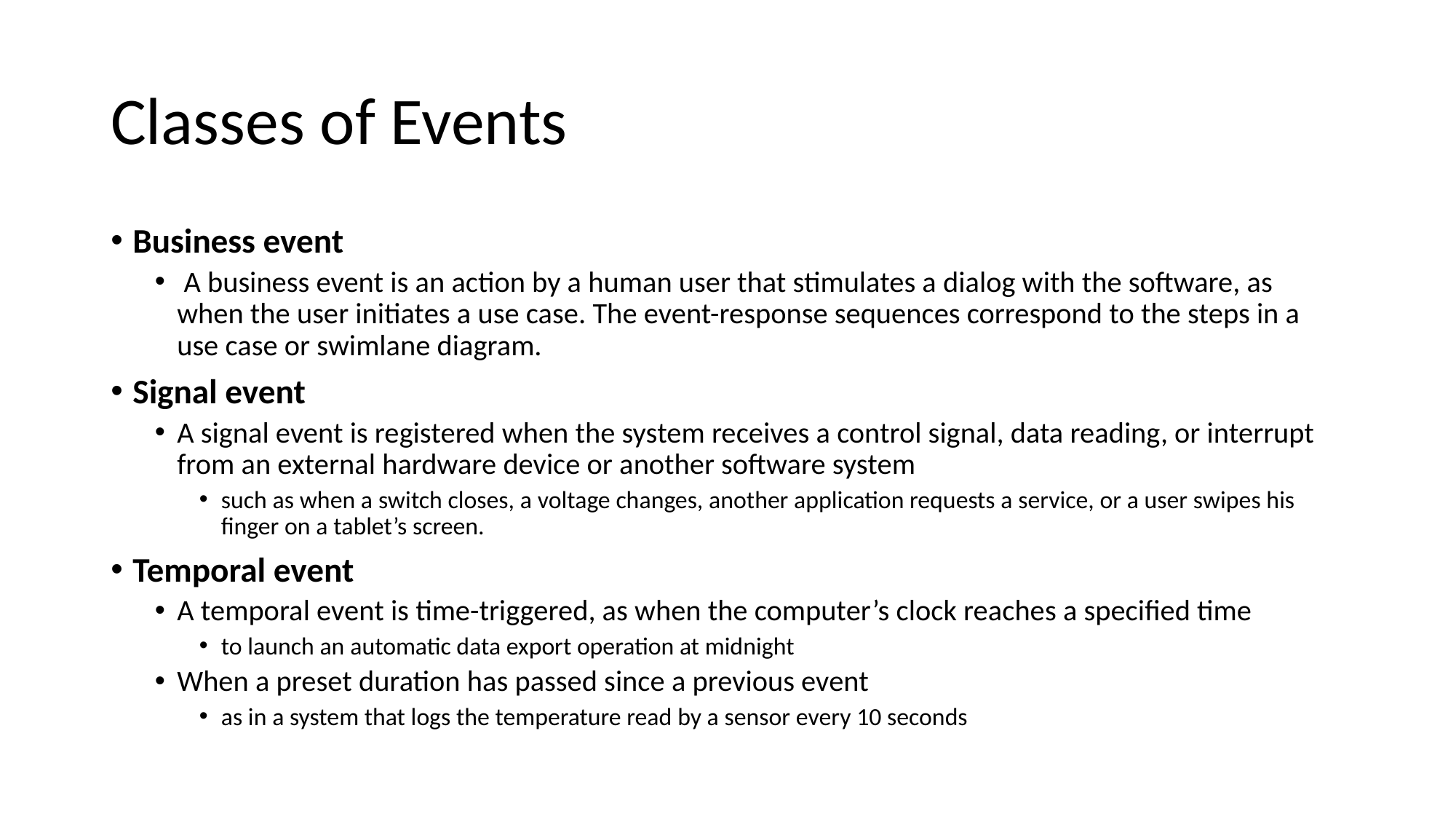

Classes of Events
Business event
 A business event is an action by a human user that stimulates a dialog with the software, as when the user initiates a use case. The event-response sequences correspond to the steps in a use case or swimlane diagram.
Signal event
A signal event is registered when the system receives a control signal, data reading, or interrupt from an external hardware device or another software system
such as when a switch closes, a voltage changes, another application requests a service, or a user swipes his finger on a tablet’s screen.
Temporal event
A temporal event is time-triggered, as when the computer’s clock reaches a specified time
to launch an automatic data export operation at midnight
When a preset duration has passed since a previous event
as in a system that logs the temperature read by a sensor every 10 seconds